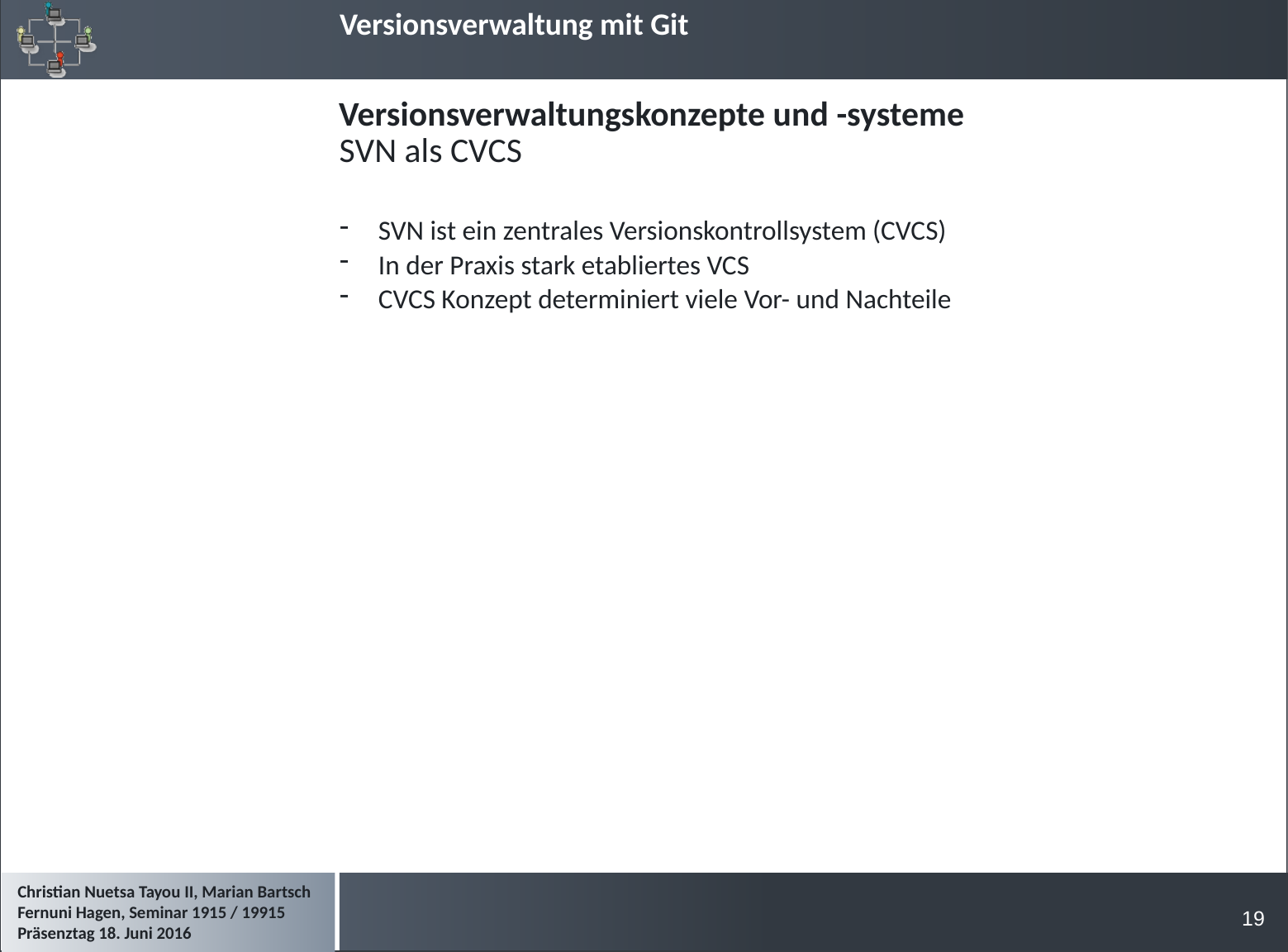

# Versionsverwaltungskonzepte und -systeme
SVN als CVCS
SVN ist ein zentrales Versionskontrollsystem (CVCS)
In der Praxis stark etabliertes VCS
CVCS Konzept determiniert viele Vor- und Nachteile
19